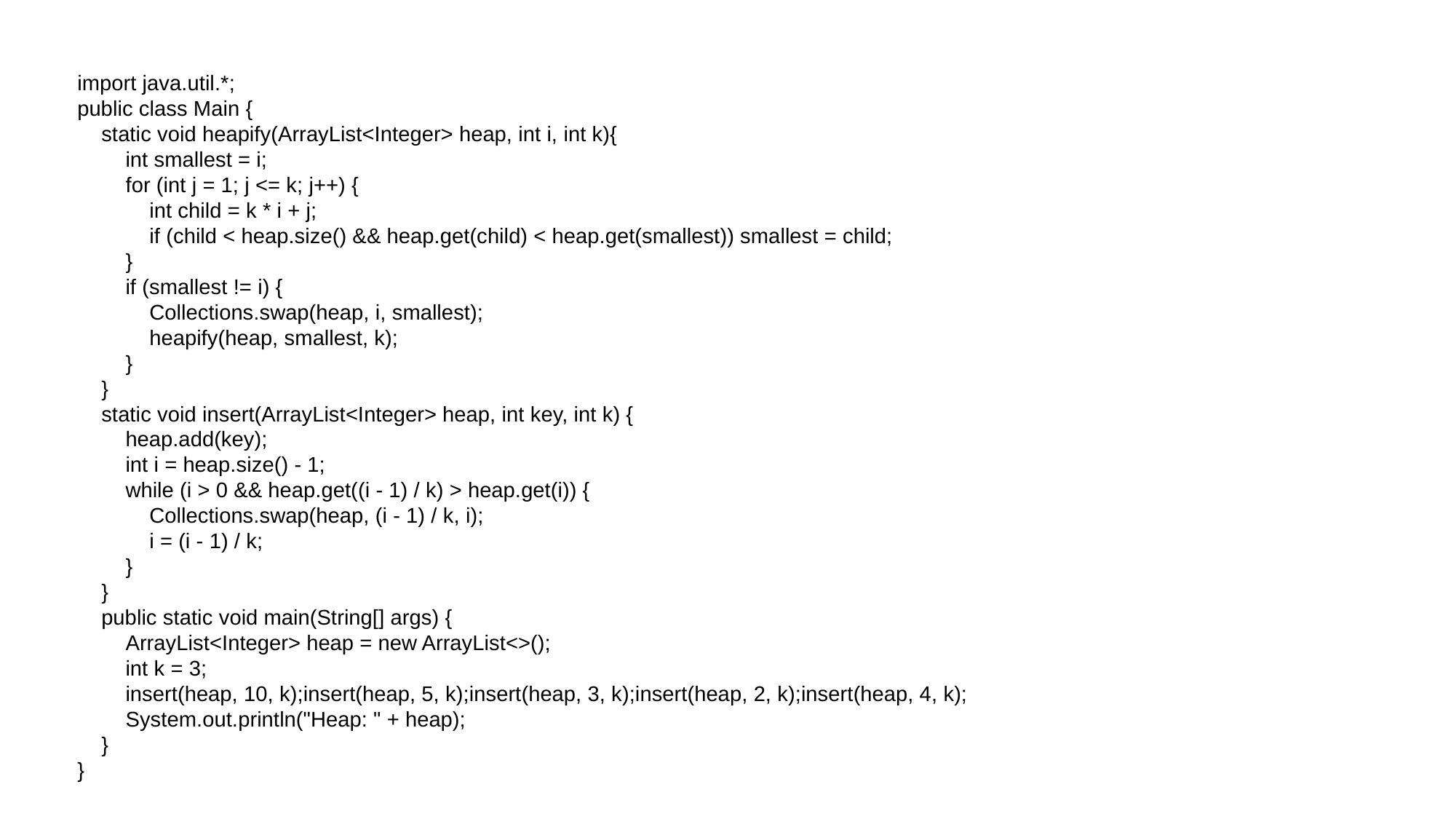

import java.util.*;
public class Main {
    static void heapify(ArrayList<Integer> heap, int i, int k){
        int smallest = i;
        for (int j = 1; j <= k; j++) {
            int child = k * i + j;
            if (child < heap.size() && heap.get(child) < heap.get(smallest)) smallest = child;
        }
        if (smallest != i) {
            Collections.swap(heap, i, smallest);
            heapify(heap, smallest, k);
        }
    }
    static void insert(ArrayList<Integer> heap, int key, int k) {
        heap.add(key);
        int i = heap.size() - 1;
        while (i > 0 && heap.get((i - 1) / k) > heap.get(i)) {
            Collections.swap(heap, (i - 1) / k, i);
            i = (i - 1) / k;
        }
    }
    public static void main(String[] args) {
        ArrayList<Integer> heap = new ArrayList<>();
        int k = 3;
        insert(heap, 10, k);insert(heap, 5, k);insert(heap, 3, k);insert(heap, 2, k);insert(heap, 4, k);
        System.out.println("Heap: " + heap);
    }
}